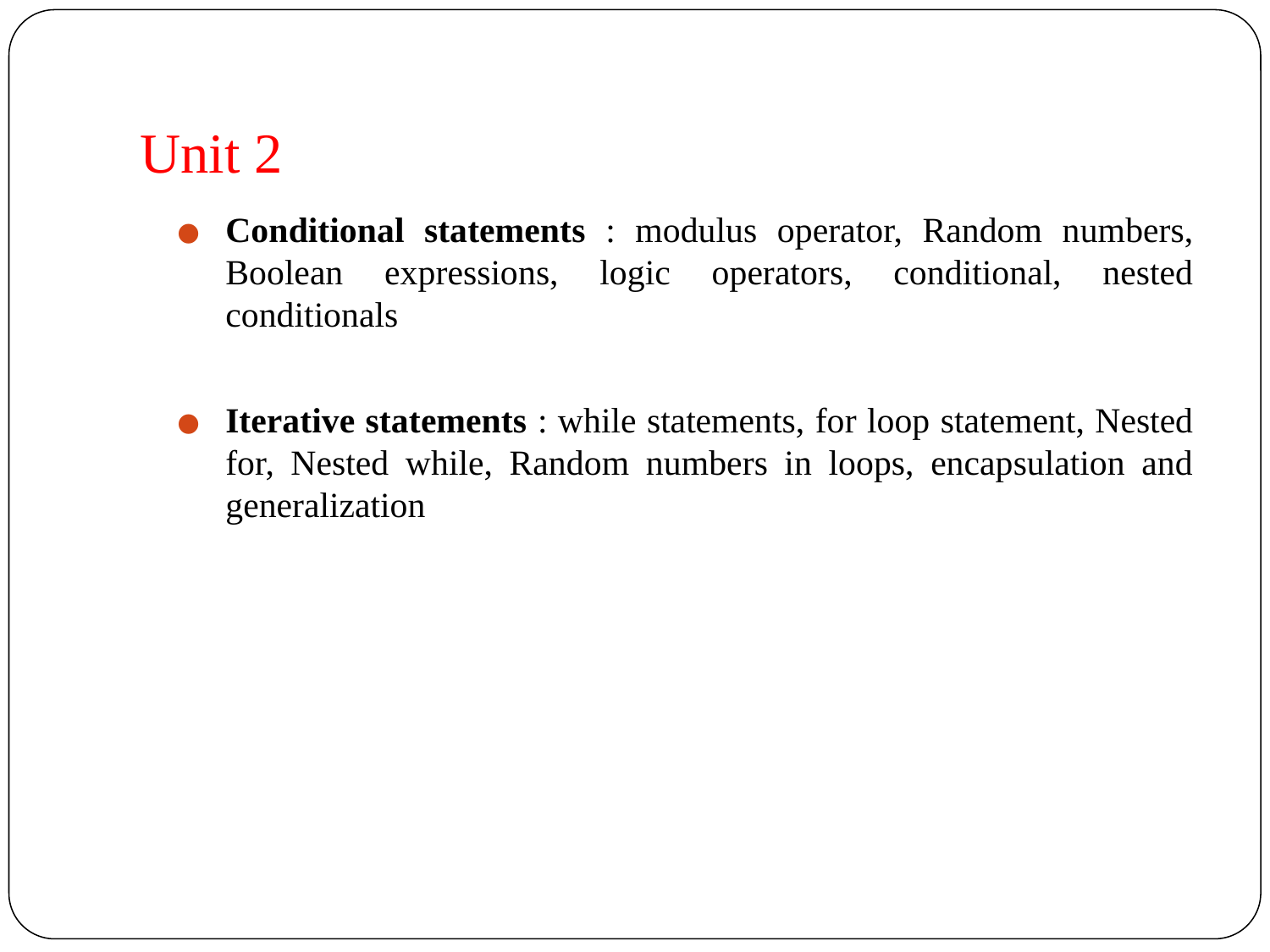

# Unit 2
Conditional statements : modulus operator, Random numbers, Boolean expressions, logic operators, conditional, nested conditionals

Iterative statements : while statements, for loop statement, Nested for, Nested while, Random numbers in loops, encapsulation and generalization